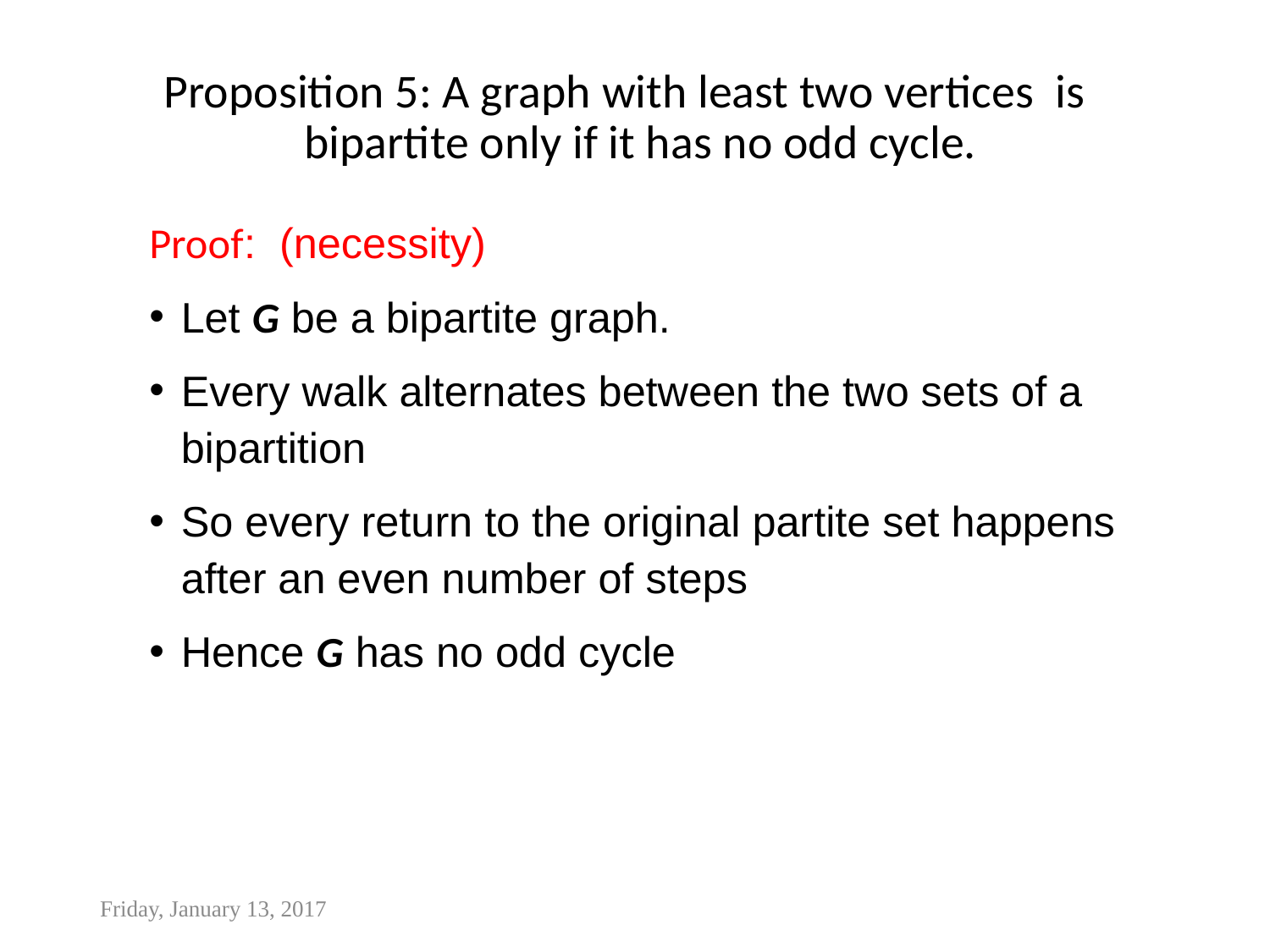

# Proposition 5: A graph with least two vertices  is bipartite only if it has no odd cycle.
Proof:  (necessity)
Let G be a bipartite graph.
Every walk alternates between the two sets of a bipartition
So every return to the original partite set happens after an even number of steps
Hence G has no odd cycle
Friday, January 13, 2017